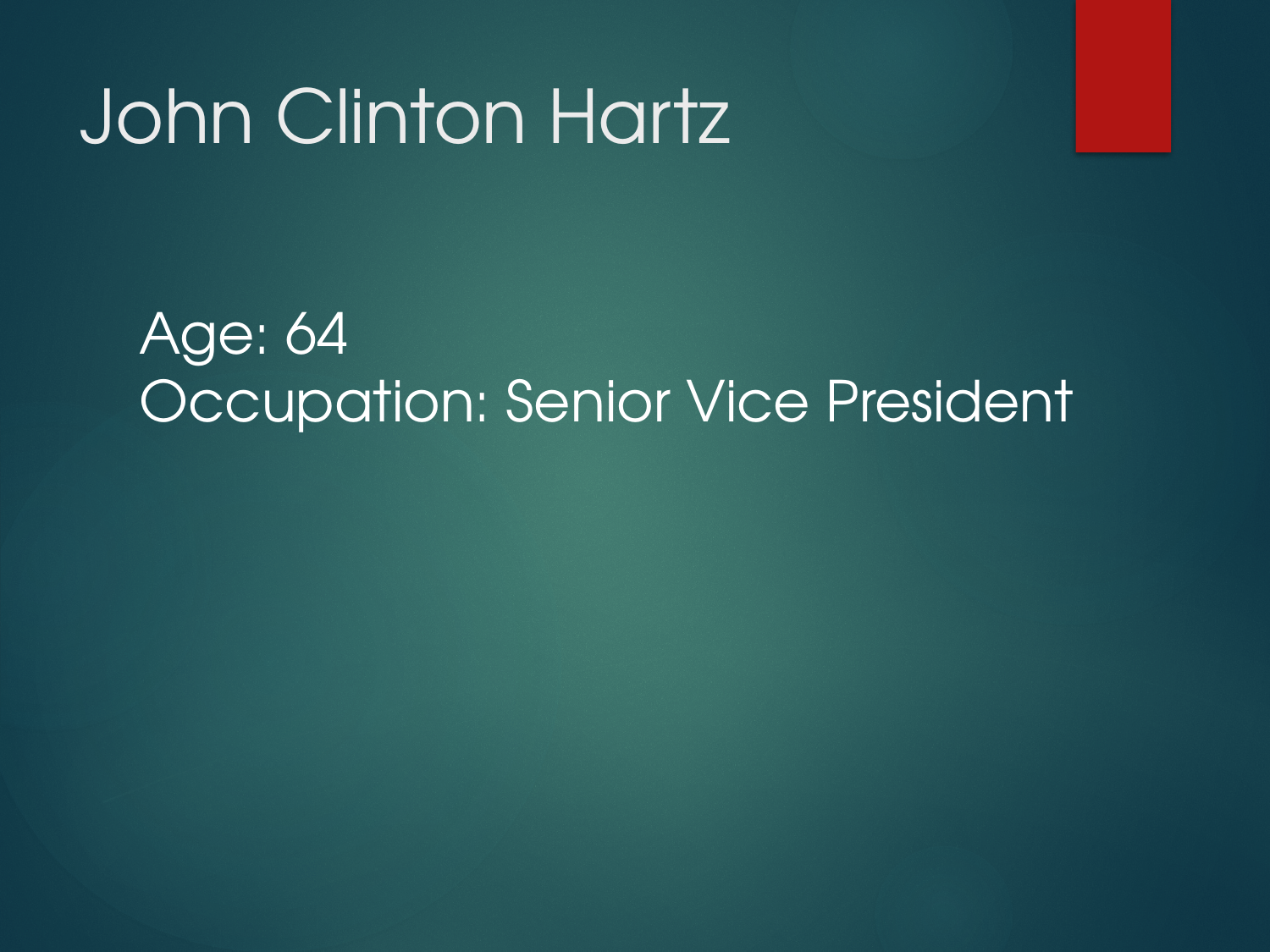

# John Clinton Hartz

Age: 64
Occupation: Senior Vice President